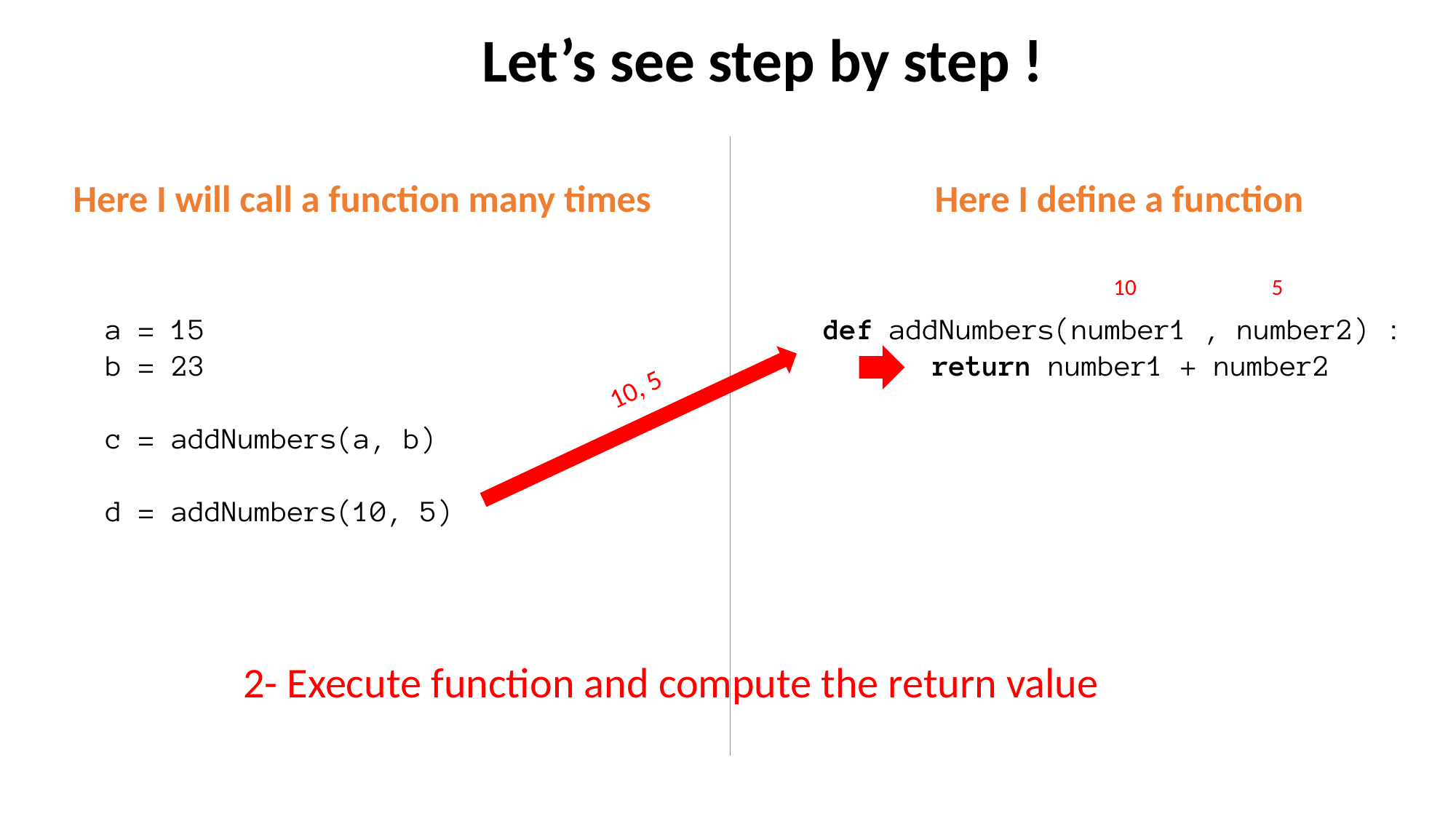

Let’s see step by step !
Here I will call a function many times
Here I define a function
10
5
a = 15
b = 23

c = addNumbers(a, b)

d = addNumbers(10, 5)

def addNumbers(number1 , number2) :
	return number1 + number2

10, 5

2- Execute function and compute the return value